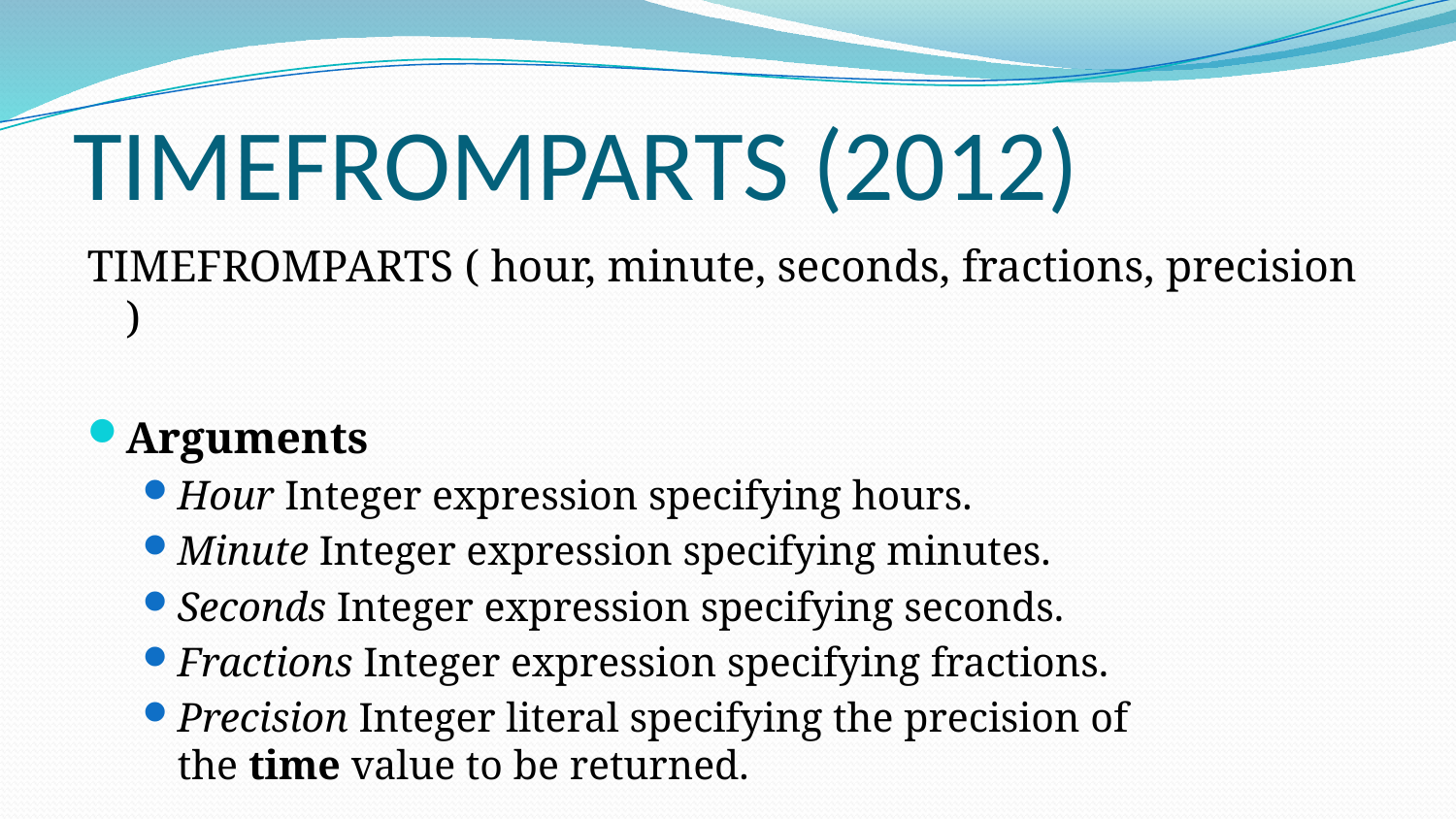

# TIMEFROMPARTS (2012)
TIMEFROMPARTS ( hour, minute, seconds, fractions, precision )

Arguments
Hour Integer expression specifying hours.
Minute Integer expression specifying minutes.
Seconds Integer expression specifying seconds.
Fractions Integer expression specifying fractions.
Precision Integer literal specifying the precision of the time value to be returned.